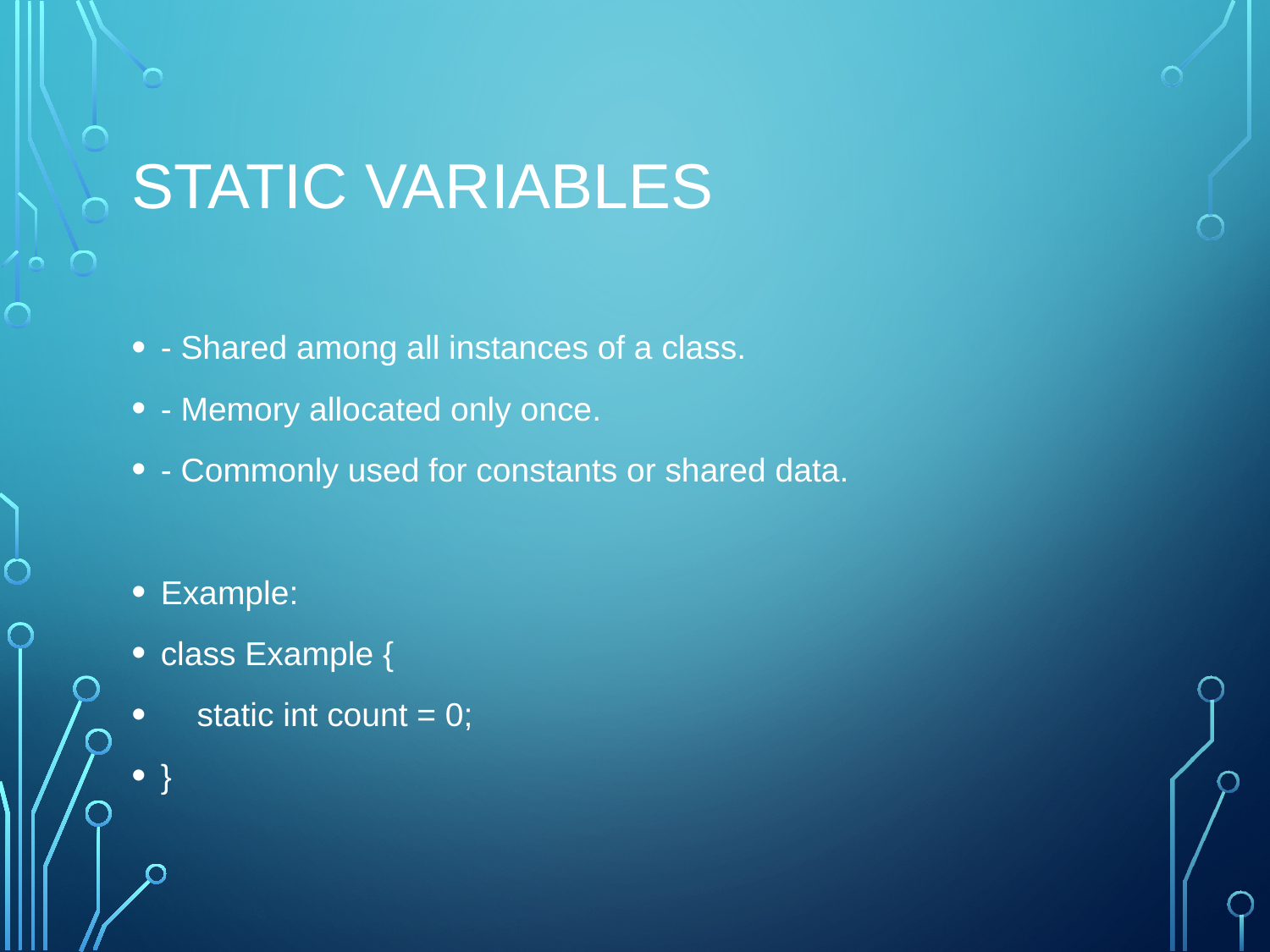

# Static Variables
- Shared among all instances of a class.
- Memory allocated only once.
- Commonly used for constants or shared data.

Example:
class Example {
    static int count = 0;
}